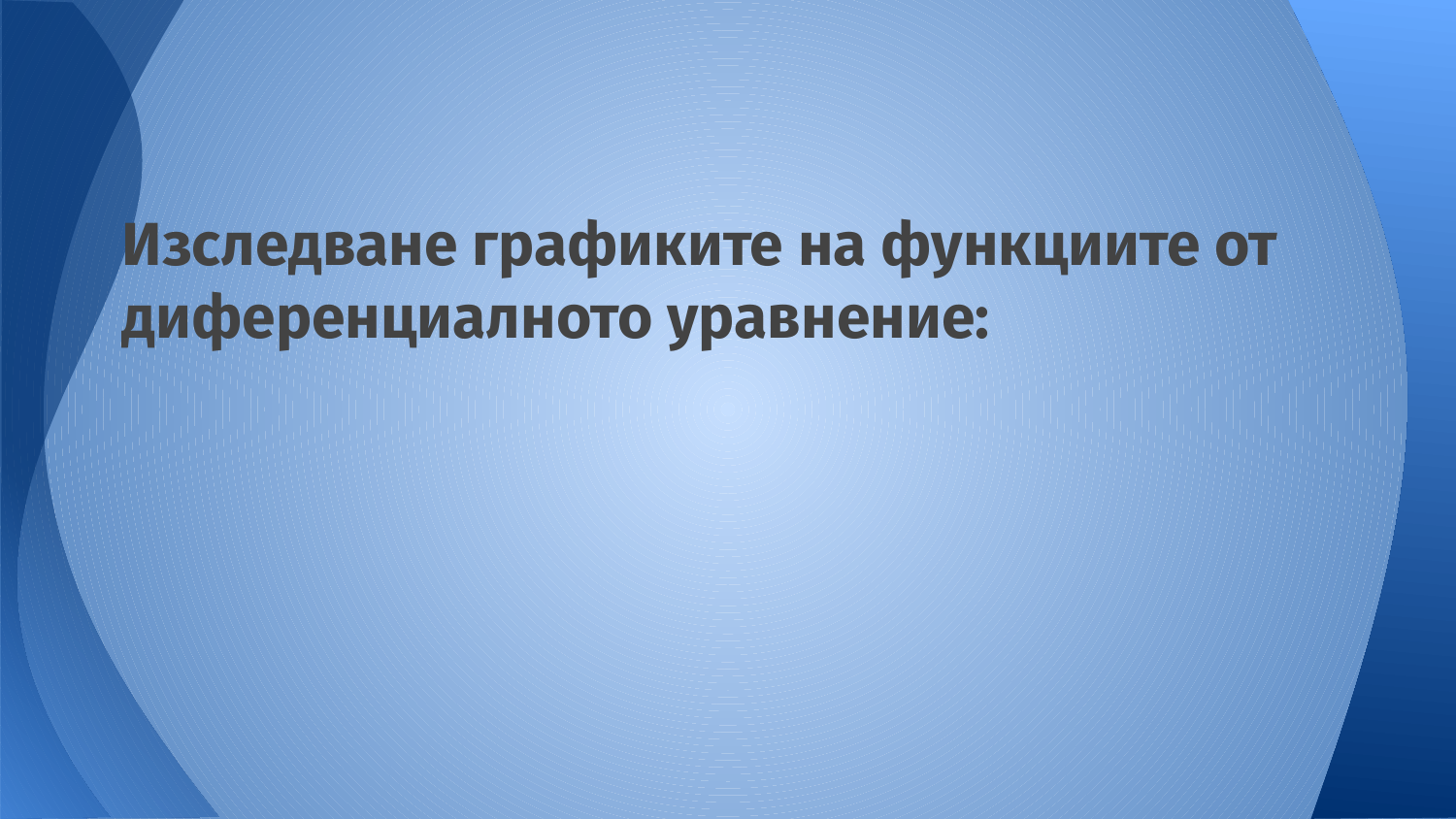

# Изследване графиките на функциите от диференциалното уравнение: